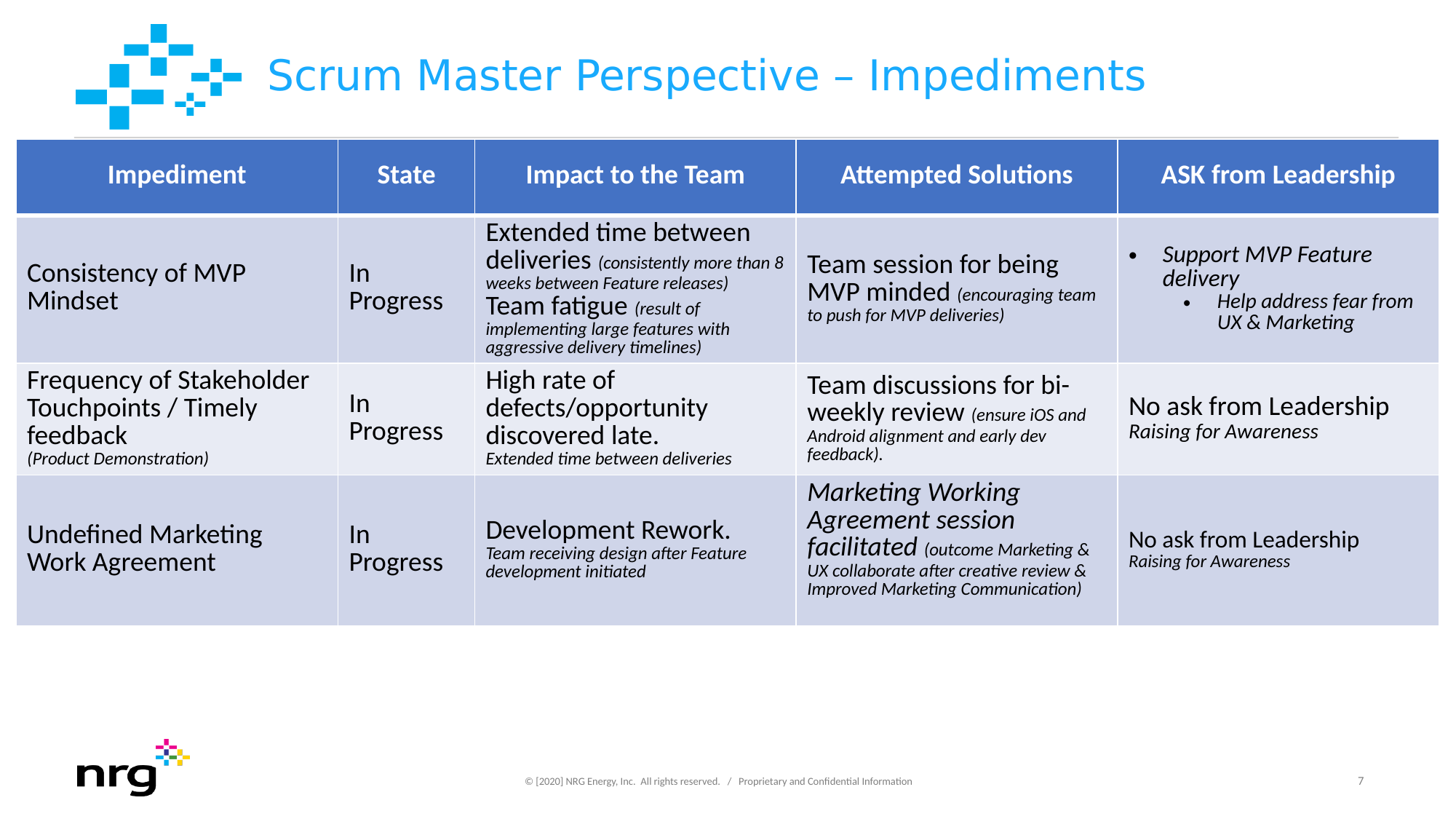

# Scrum Master Perspective – Impediments
| Impediment | State | Impact to the Team | Attempted Solutions | ASK from Leadership |
| --- | --- | --- | --- | --- |
| Consistency of MVP Mindset | In Progress | Extended time between deliveries (consistently more than 8 weeks between Feature releases) Team fatigue (result of implementing large features with aggressive delivery timelines) | Team session for being MVP minded (encouraging team to push for MVP deliveries) | Support MVP Feature delivery Help address fear from UX & Marketing |
| Frequency of Stakeholder Touchpoints / Timely feedback (Product Demonstration) | In Progress | High rate of defects/opportunity discovered late. Extended time between deliveries | Team discussions for bi-weekly review (ensure iOS and Android alignment and early dev feedback). | No ask from Leadership Raising for Awareness |
| Undefined Marketing Work Agreement | In Progress | Development Rework. Team receiving design after Feature development initiated | Marketing Working Agreement session facilitated (outcome Marketing & UX collaborate after creative review & Improved Marketing Communication) | No ask from Leadership Raising for Awareness |
7
© [2020] NRG Energy, Inc.  All rights reserved.   /   Proprietary and Confidential Information